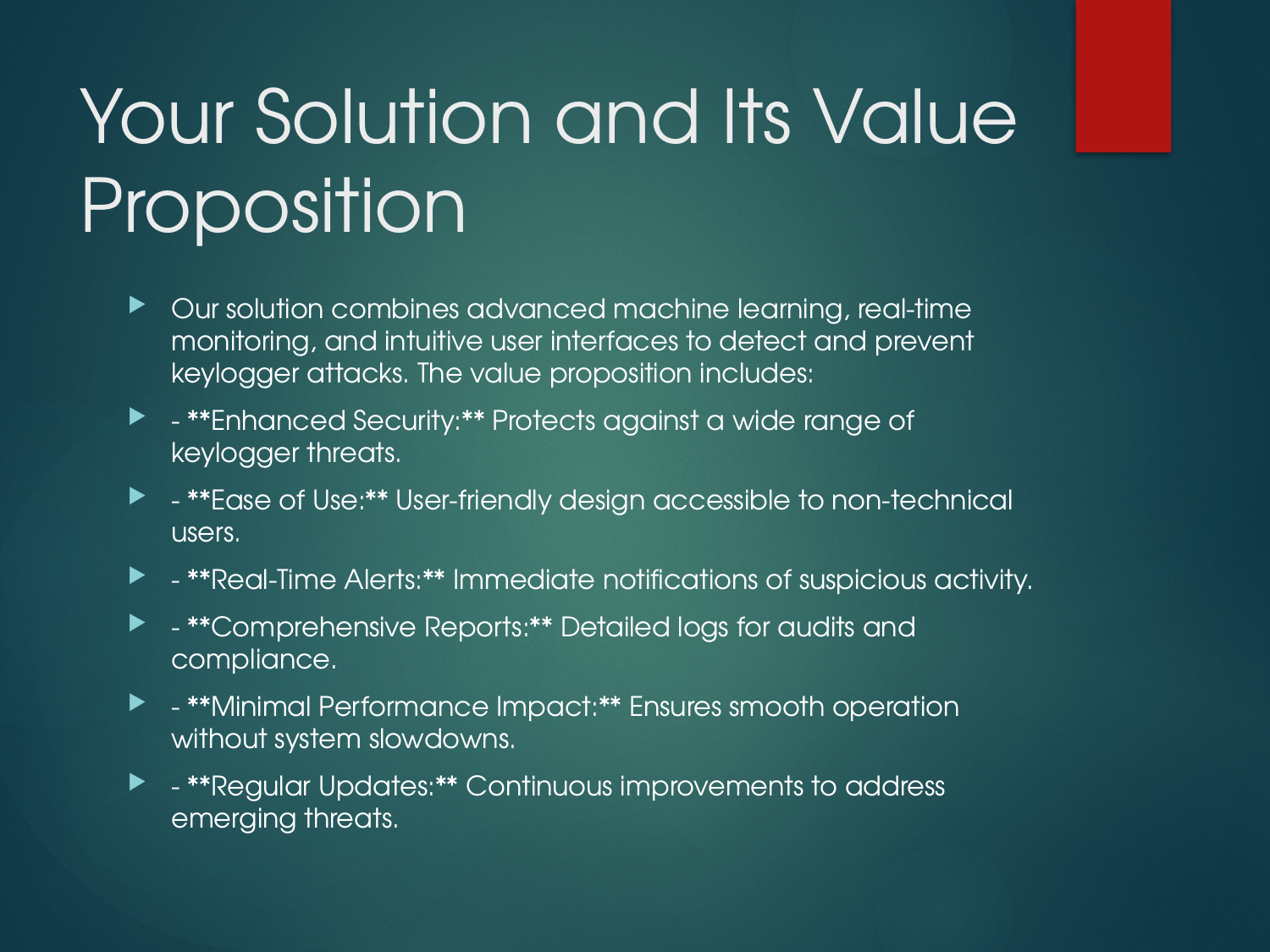

# Your Solution and Its Value Proposition
Our solution combines advanced machine learning, real-time monitoring, and intuitive user interfaces to detect and prevent keylogger attacks. The value proposition includes:
- **Enhanced Security:** Protects against a wide range of keylogger threats.
- **Ease of Use:** User-friendly design accessible to non-technical users.
- **Real-Time Alerts:** Immediate notifications of suspicious activity.
- **Comprehensive Reports:** Detailed logs for audits and compliance.
- **Minimal Performance Impact:** Ensures smooth operation without system slowdowns.
- **Regular Updates:** Continuous improvements to address emerging threats.